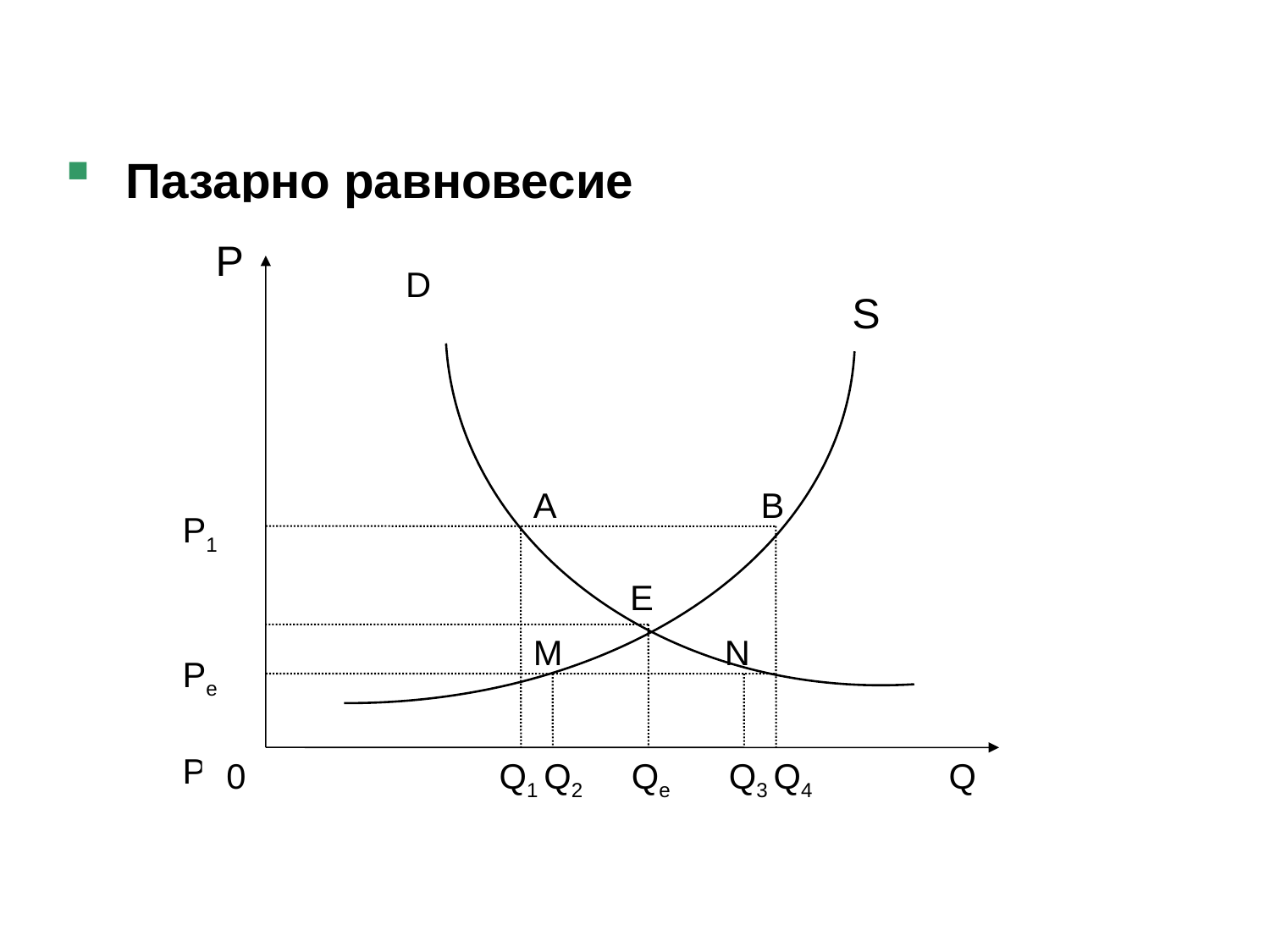

#
 Пазарно равновесие
           P

D
S

А
В
P1

Pe

P2

Е

М

N

  0                          Q1 Q2     Qe      Q3 Q4              Q